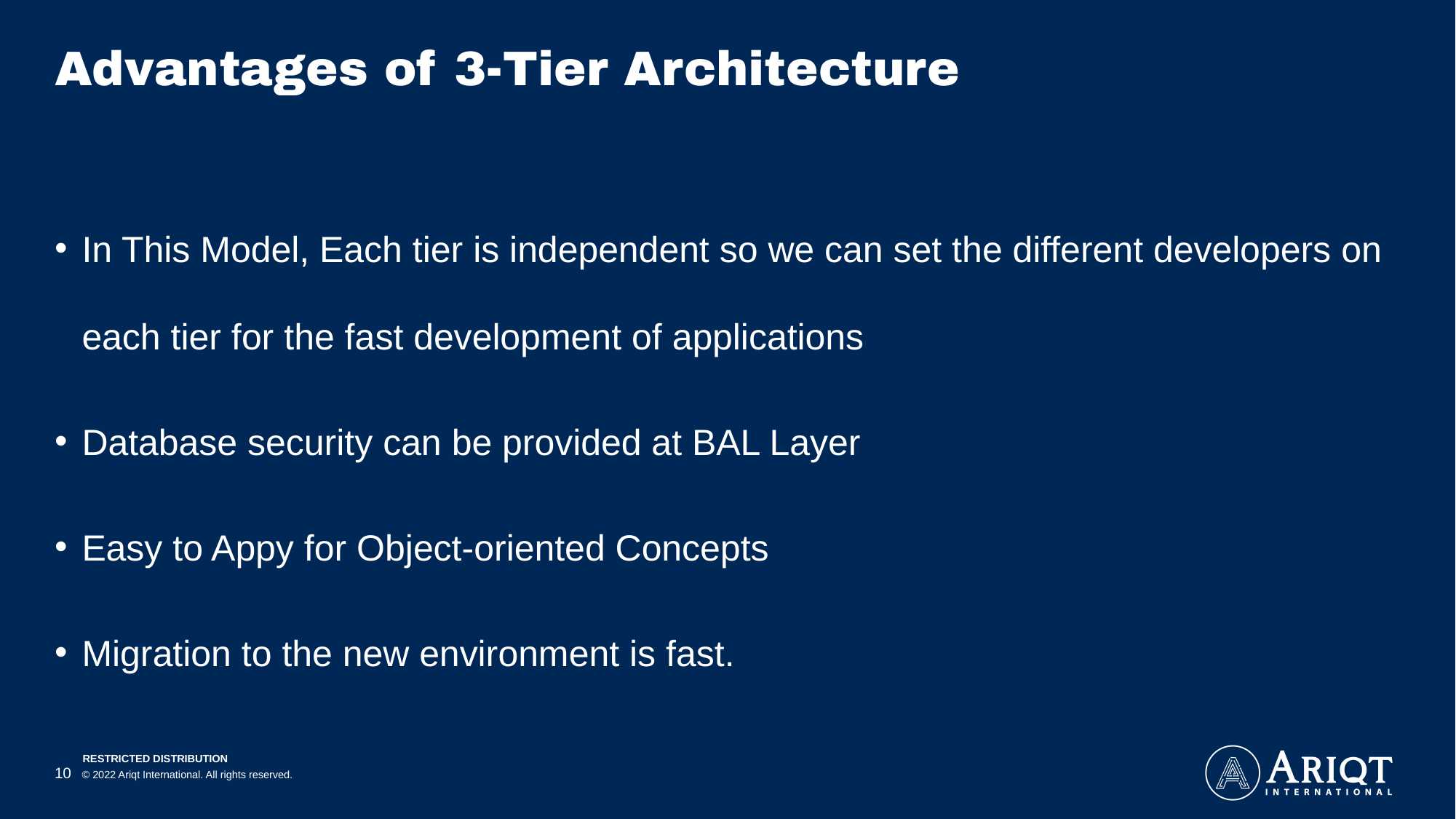

# Advantages of 3-Tier Architecture

In This Model, Each tier is independent so we can set the different developers on each tier for the fast development of applications
Database security can be provided at BAL Layer
Easy to Appy for Object-oriented Concepts
Migration to the new environment is fast.